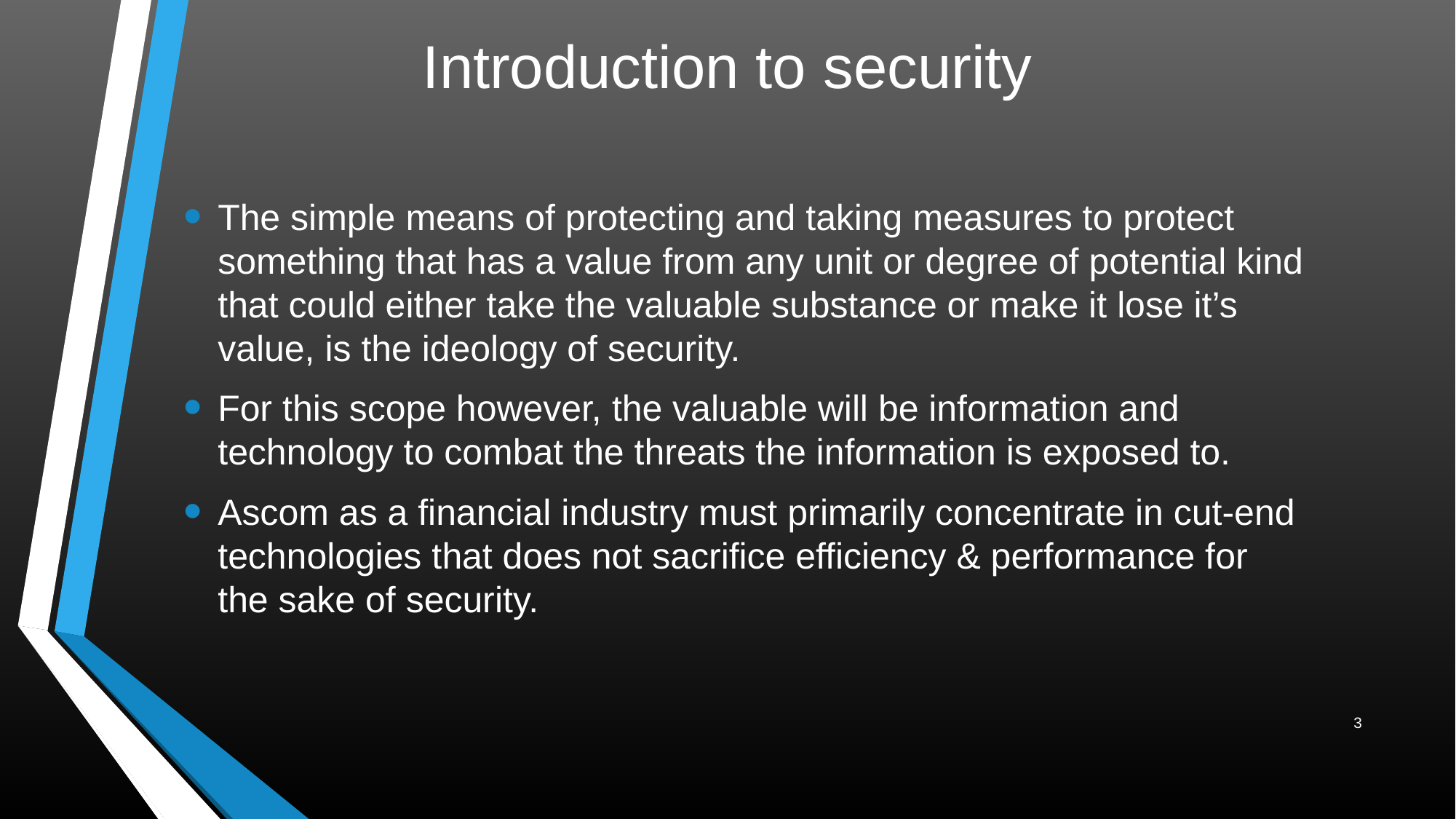

# Introduction to security
The simple means of protecting and taking measures to protect something that has a value from any unit or degree of potential kind that could either take the valuable substance or make it lose it’s value, is the ideology of security.
For this scope however, the valuable will be information and technology to combat the threats the information is exposed to.
Ascom as a financial industry must primarily concentrate in cut-end technologies that does not sacrifice efficiency & performance for the sake of security.

3